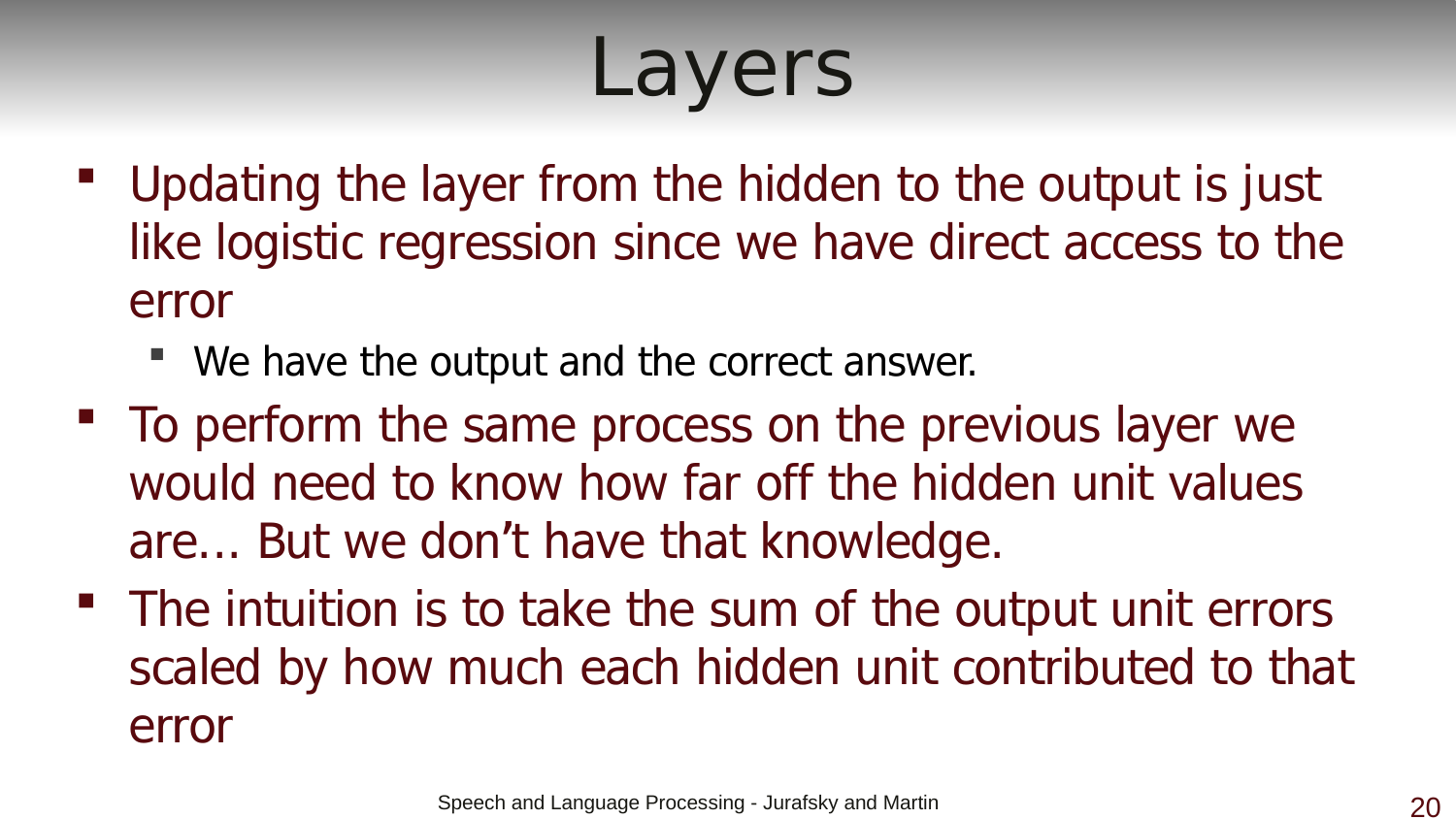

# Layers
Updating the layer from the hidden to the output is just like logistic regression since we have direct access to the error
We have the output and the correct answer.
To perform the same process on the previous layer we would need to know how far off the hidden unit values are... But we don’t have that knowledge.
The intuition is to take the sum of the output unit errors scaled by how much each hidden unit contributed to that error
                                         Speech and Language Processing - Jurafsky and Martin
20